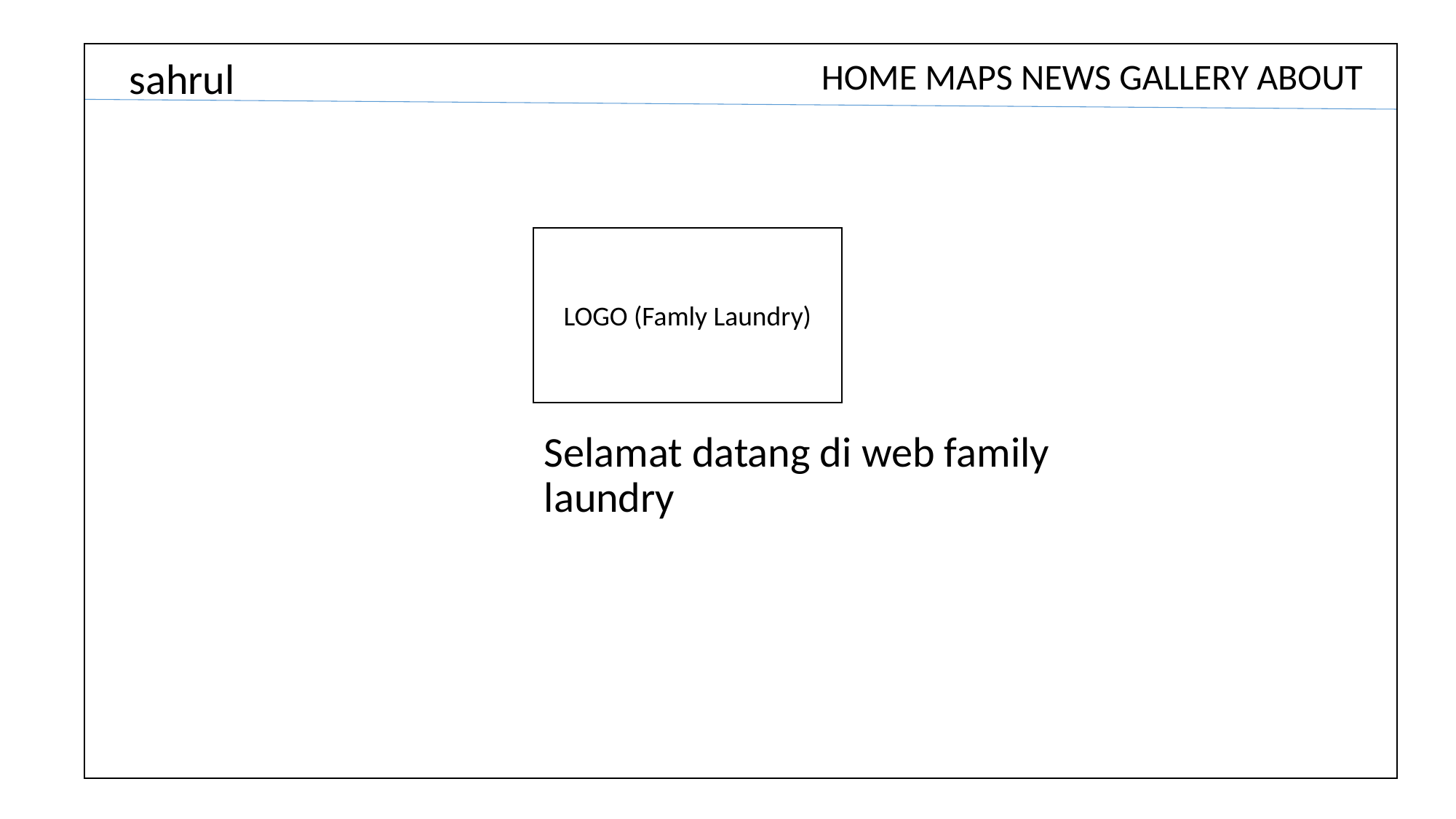

# HOME MAPS NEWS GALLERY ABOUT
|  |
| --- |
sahrul
LOGO (Famly Laundry)
Selamat datang di web family laundry